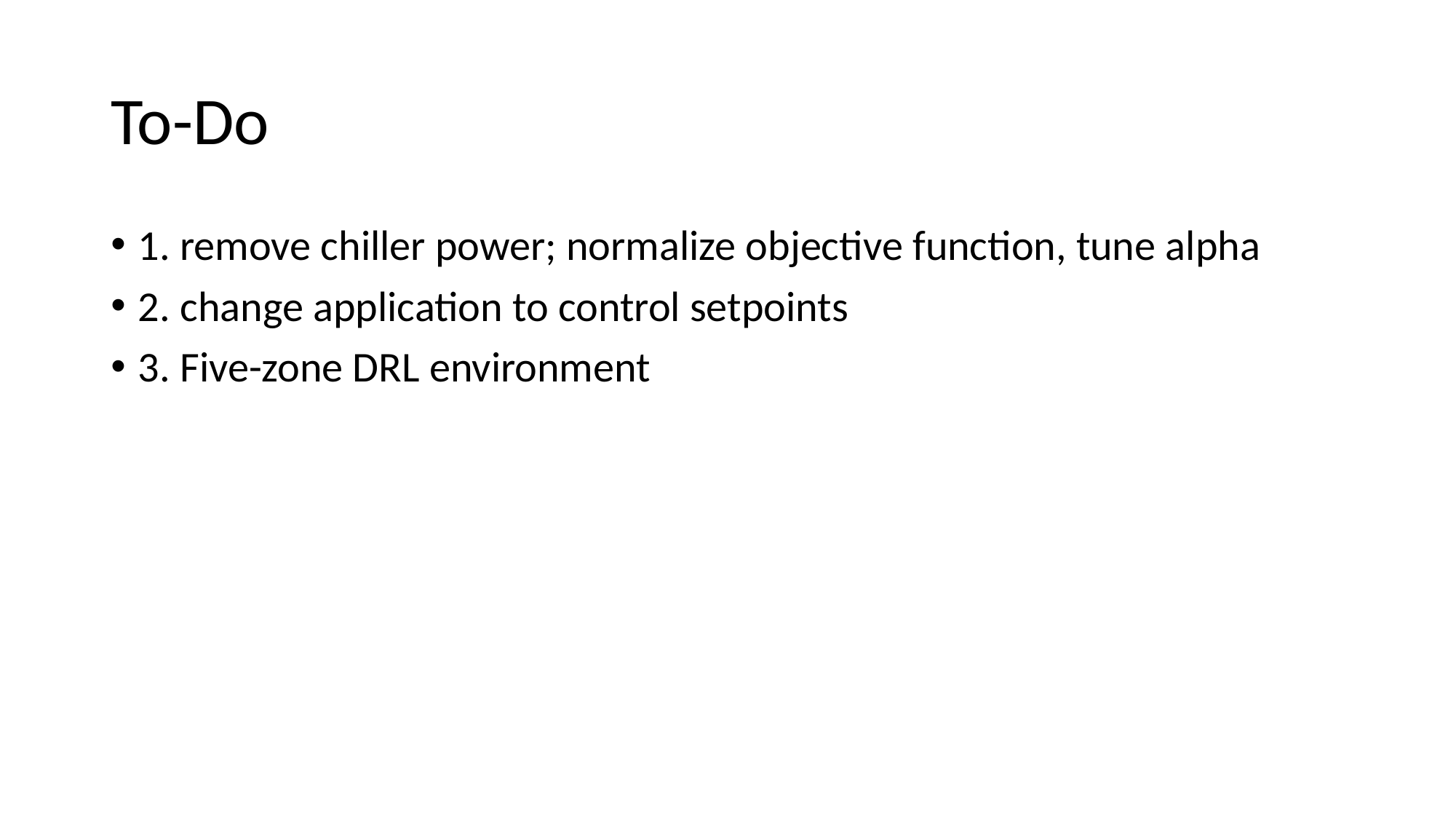

# To-Do
1. remove chiller power; normalize objective function, tune alpha
2. change application to control setpoints
3. Five-zone DRL environment